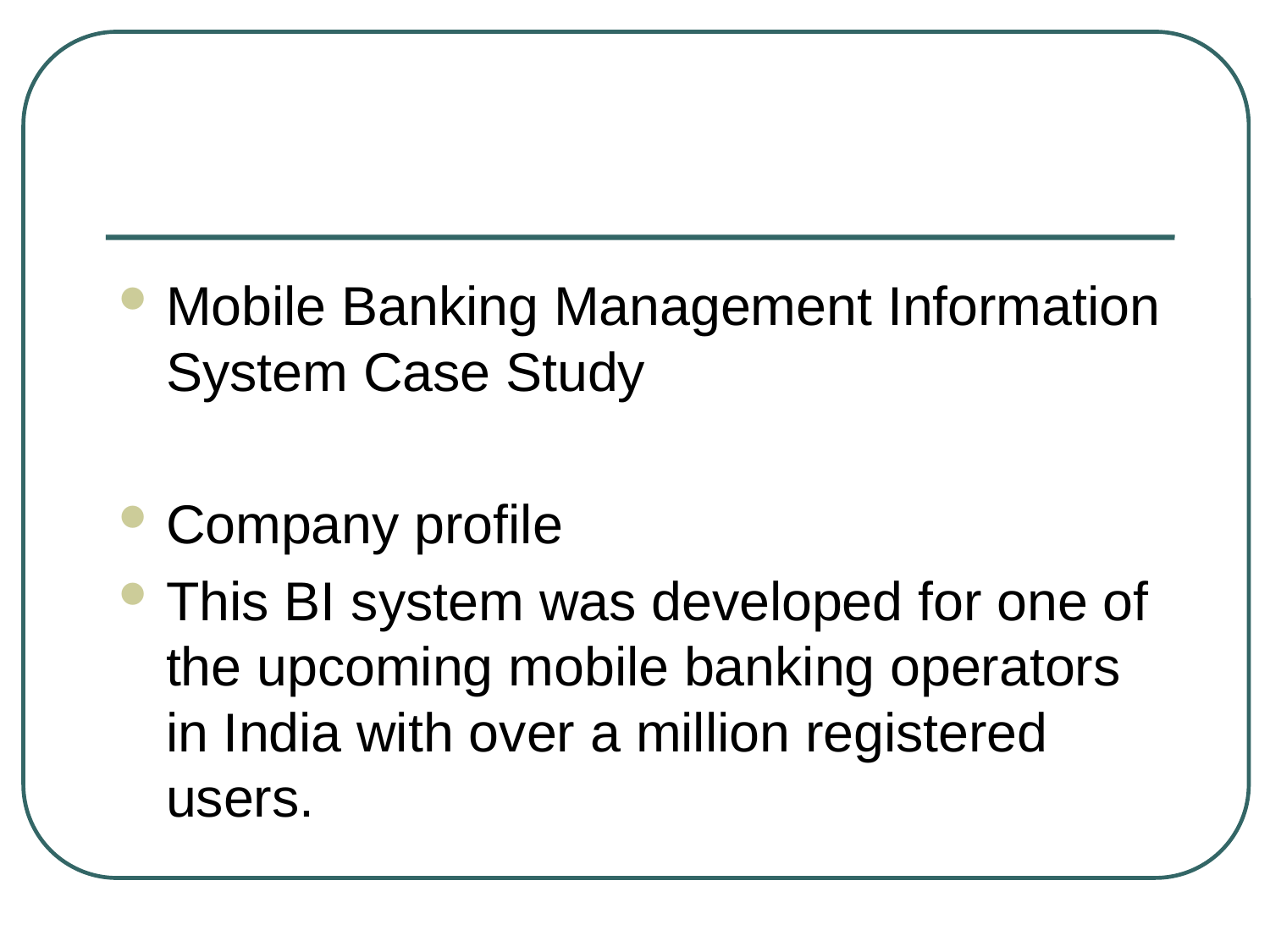

Mobile Banking Management Information System Case Study

Company profile
This BI system was developed for one of the upcoming mobile banking operators in India with over a million registered users.